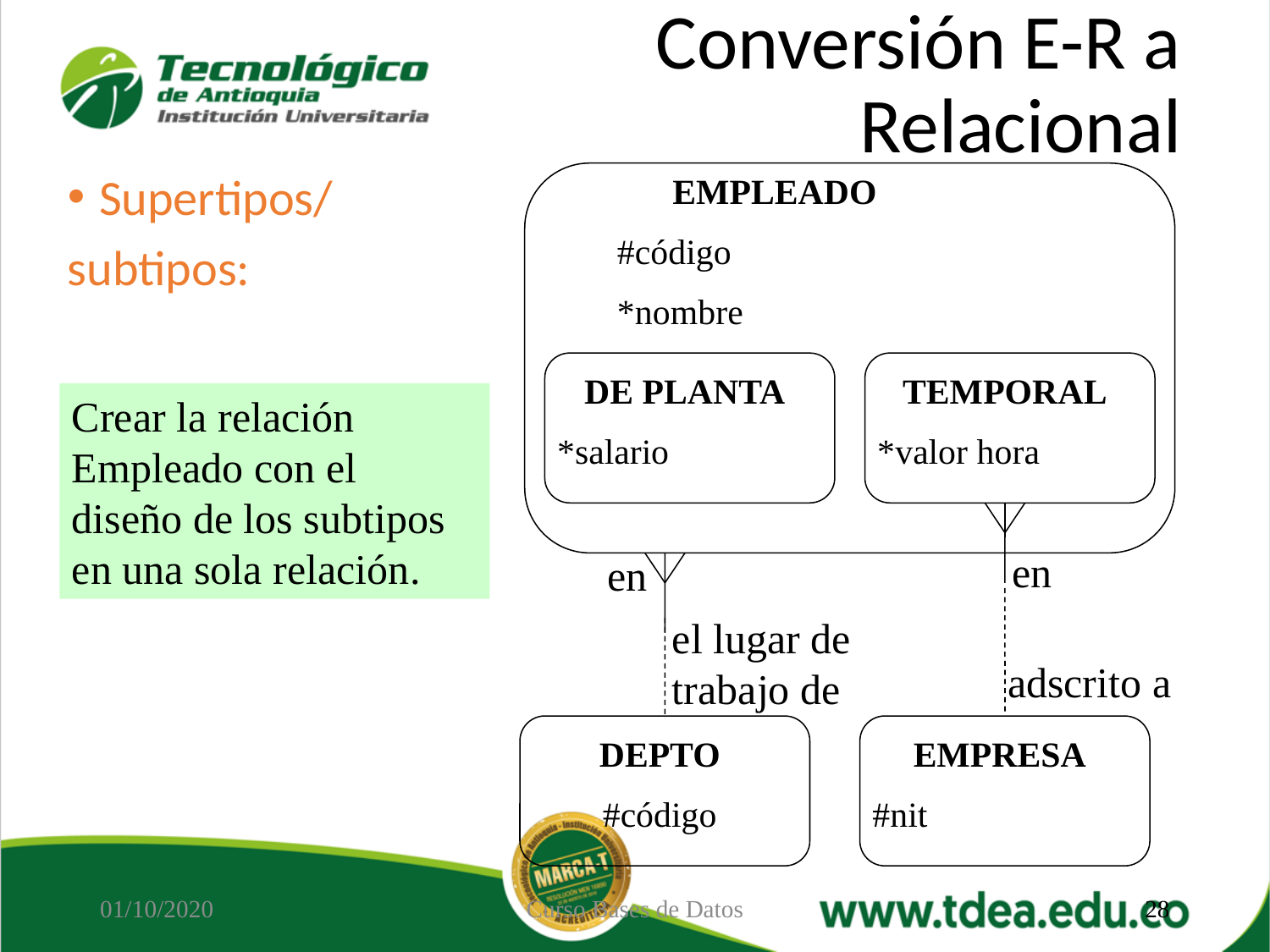

# Conversión E-R a Relacional

EMPLEADO
#código
*nombre

Supertipos/
subtipos:

DE PLANTA
*salario
TEMPORAL
*valor hora
Crear la relación Empleado con el diseño de los subtipos en una sola relación.

en
en

el lugar de trabajo de

adscrito a

DEPTO
#código
EMPRESA
#nit
01/10/2020
Curso Bases de Datos
28